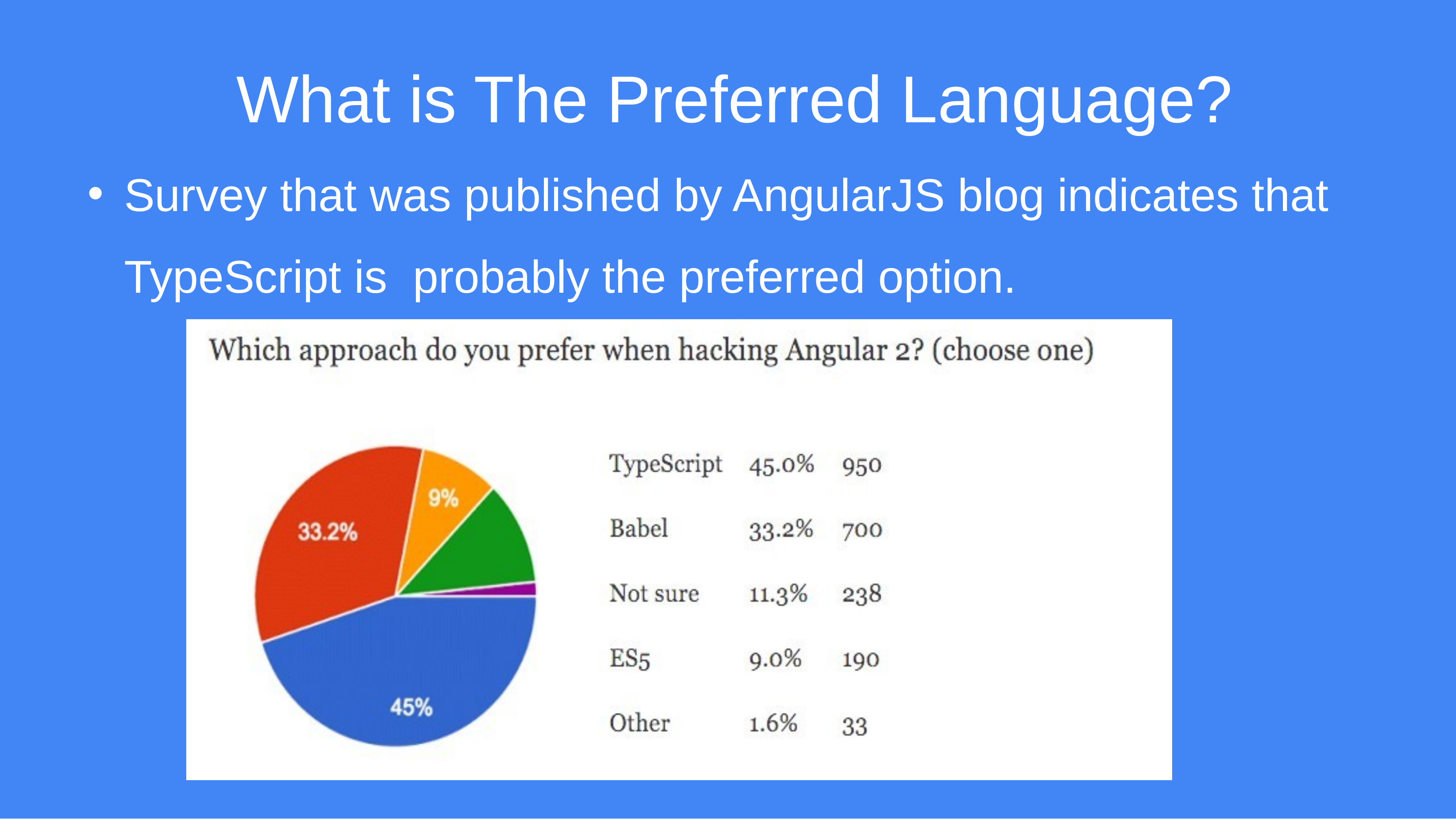

What is The Preferred Language?
Survey that was published by AngularJS blog indicates that TypeScript is  probably the preferred option.